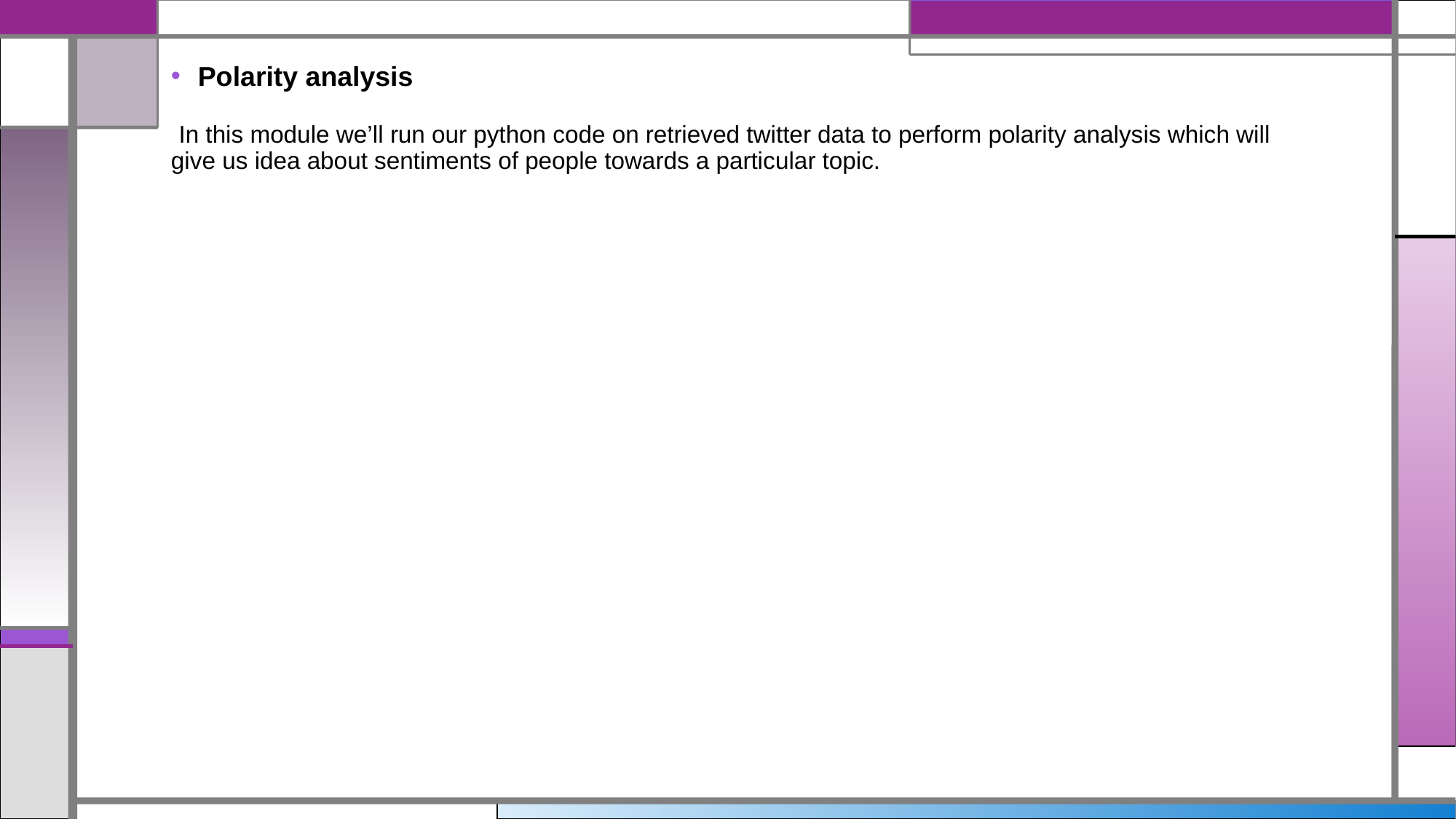

Polarity analysis
 In this module we’ll run our python code on retrieved twitter data to perform polarity analysis which will give us idea about sentiments of people towards a particular topic.